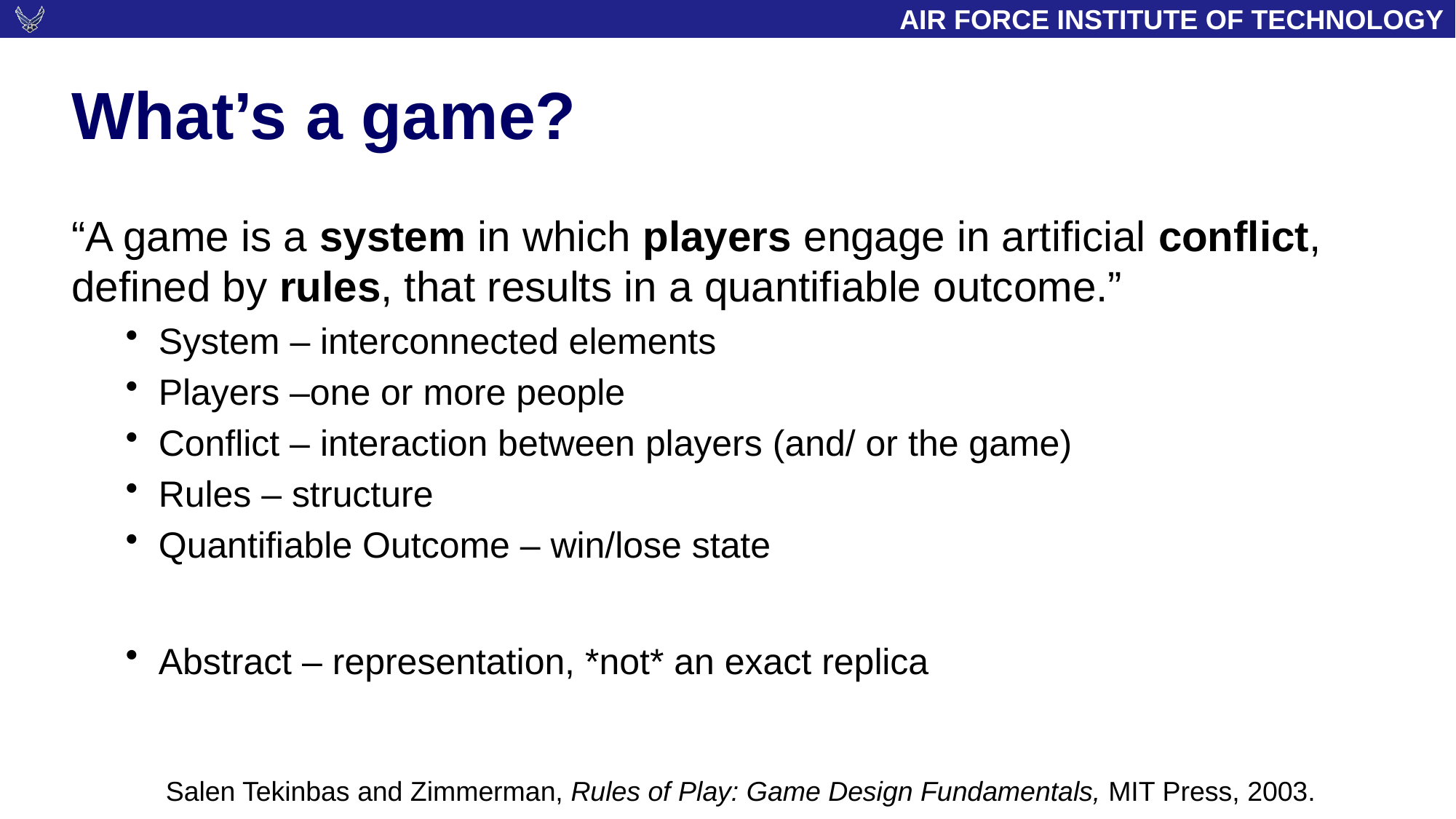

# What’s a game?
“A game is a system in which players engage in artificial conflict, defined by rules, that results in a quantifiable outcome.”
System – interconnected elements
Players –one or more people
Conflict – interaction between players (and/ or the game)
Rules – structure
Quantifiable Outcome – win/lose state

Abstract – representation, *not* an exact replica
Salen Tekinbas and Zimmerman, Rules of Play: Game Design Fundamentals, MIT Press, 2003.